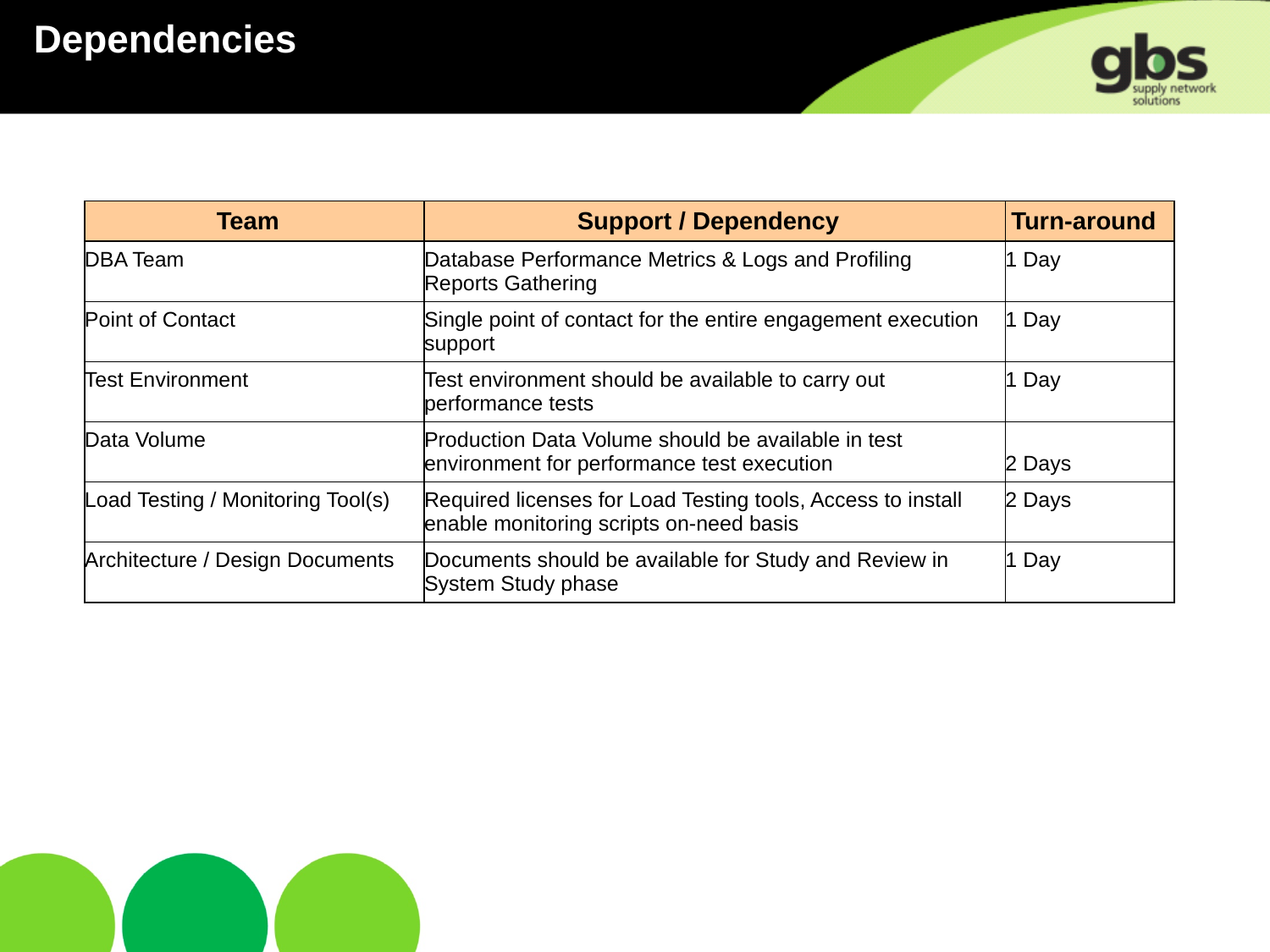

# Dependencies
| Team | Support / Dependency | Turn-around |
| --- | --- | --- |
| DBA Team | Database Performance Metrics & Logs and Profiling Reports Gathering | 1 Day |
| Point of Contact | Single point of contact for the entire engagement execution support | 1 Day |
| Test Environment | Test environment should be available to carry out performance tests | 1 Day |
| Data Volume | Production Data Volume should be available in test environment for performance test execution | 2 Days |
| Load Testing / Monitoring Tool(s) | Required licenses for Load Testing tools, Access to install enable monitoring scripts on-need basis | 2 Days |
| Architecture / Design Documents | Documents should be available for Study and Review in System Study phase | 1 Day |